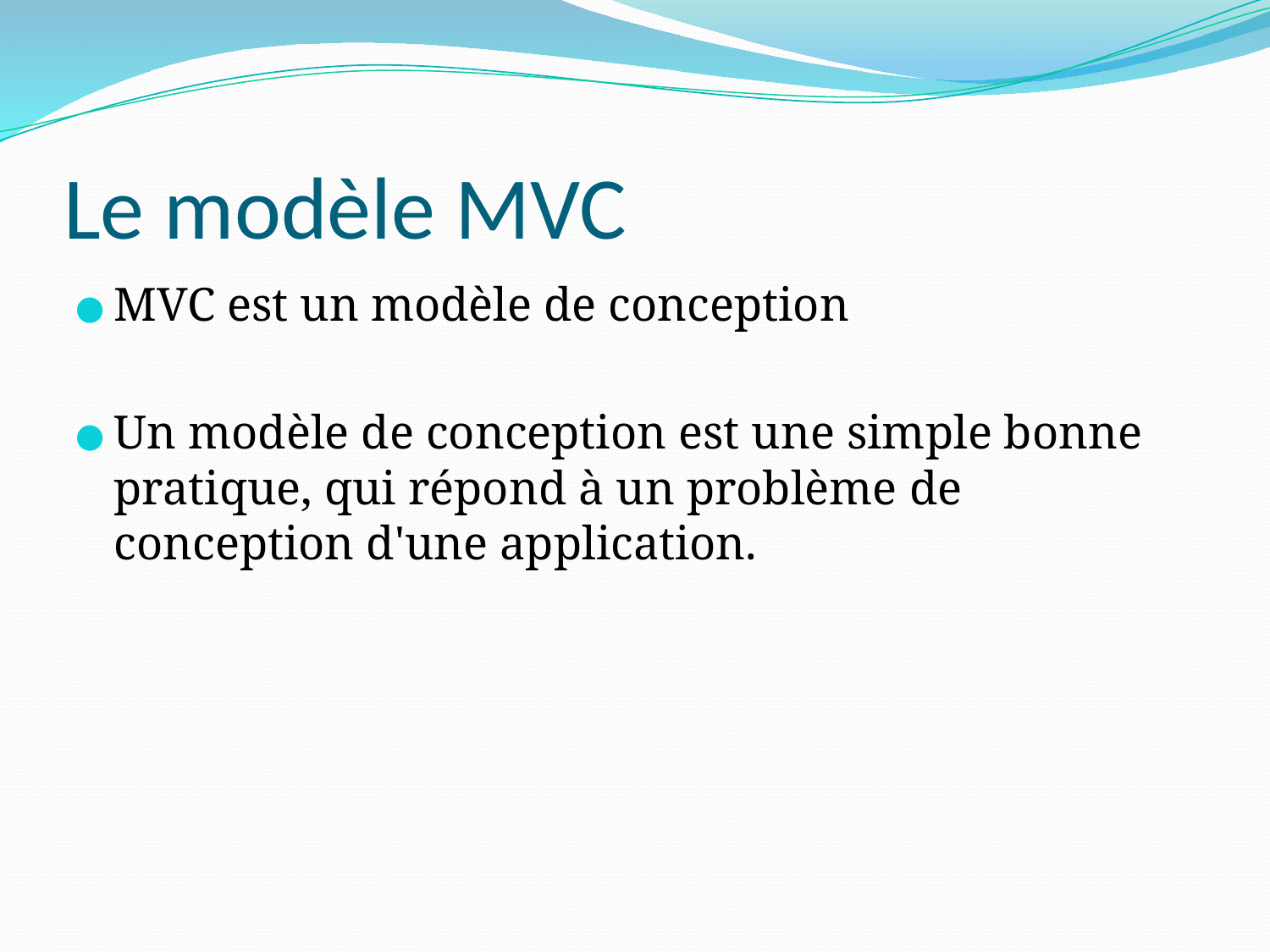

# Le modèle MVC
MVC est un modèle de conception

Un modèle de conception est une simple bonne pratique, qui répond à un problème de conception d'une application.